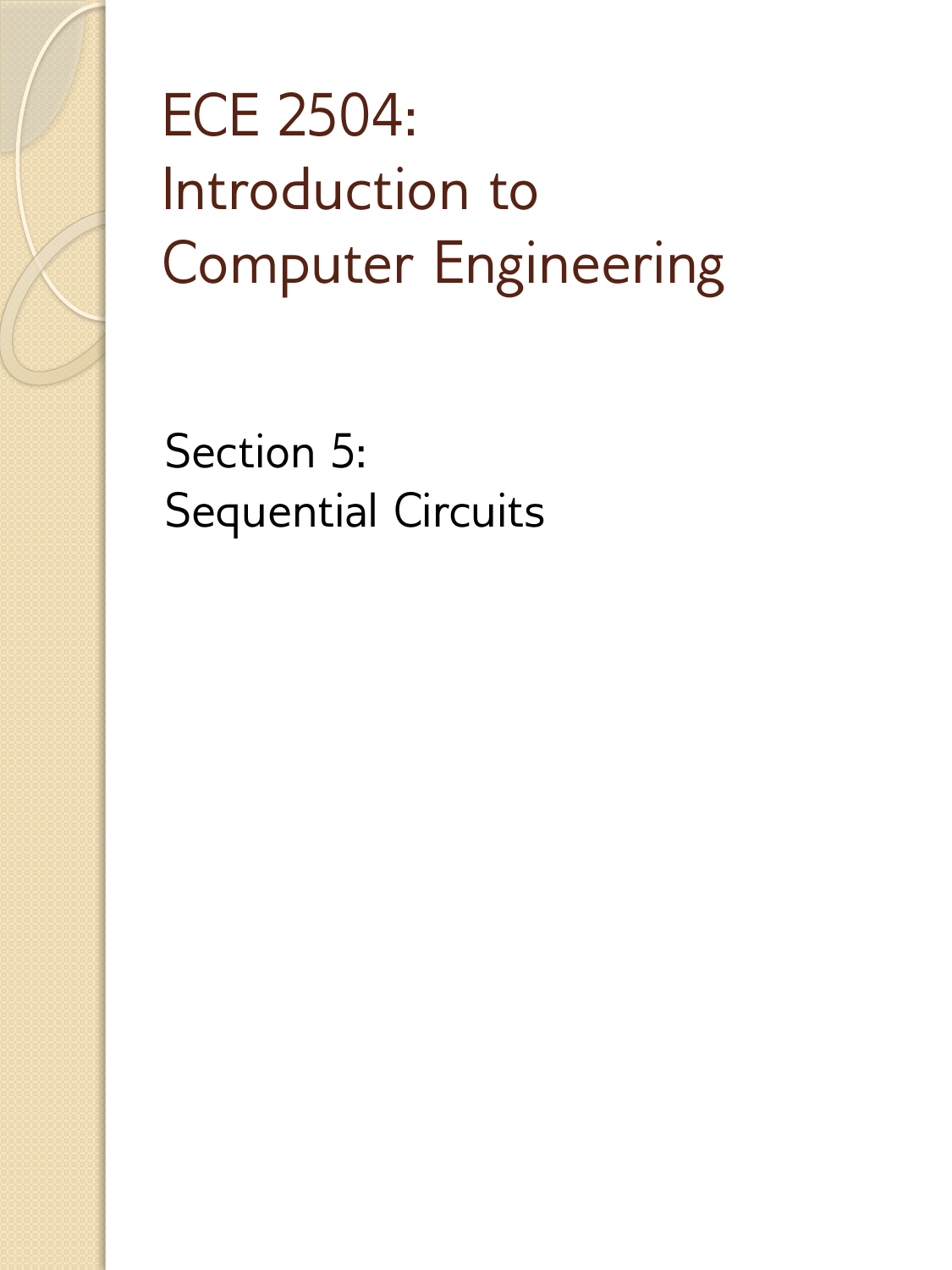

# ECE 2504: Introduction to Computer Engineering

Section 5:
Sequential Circuits